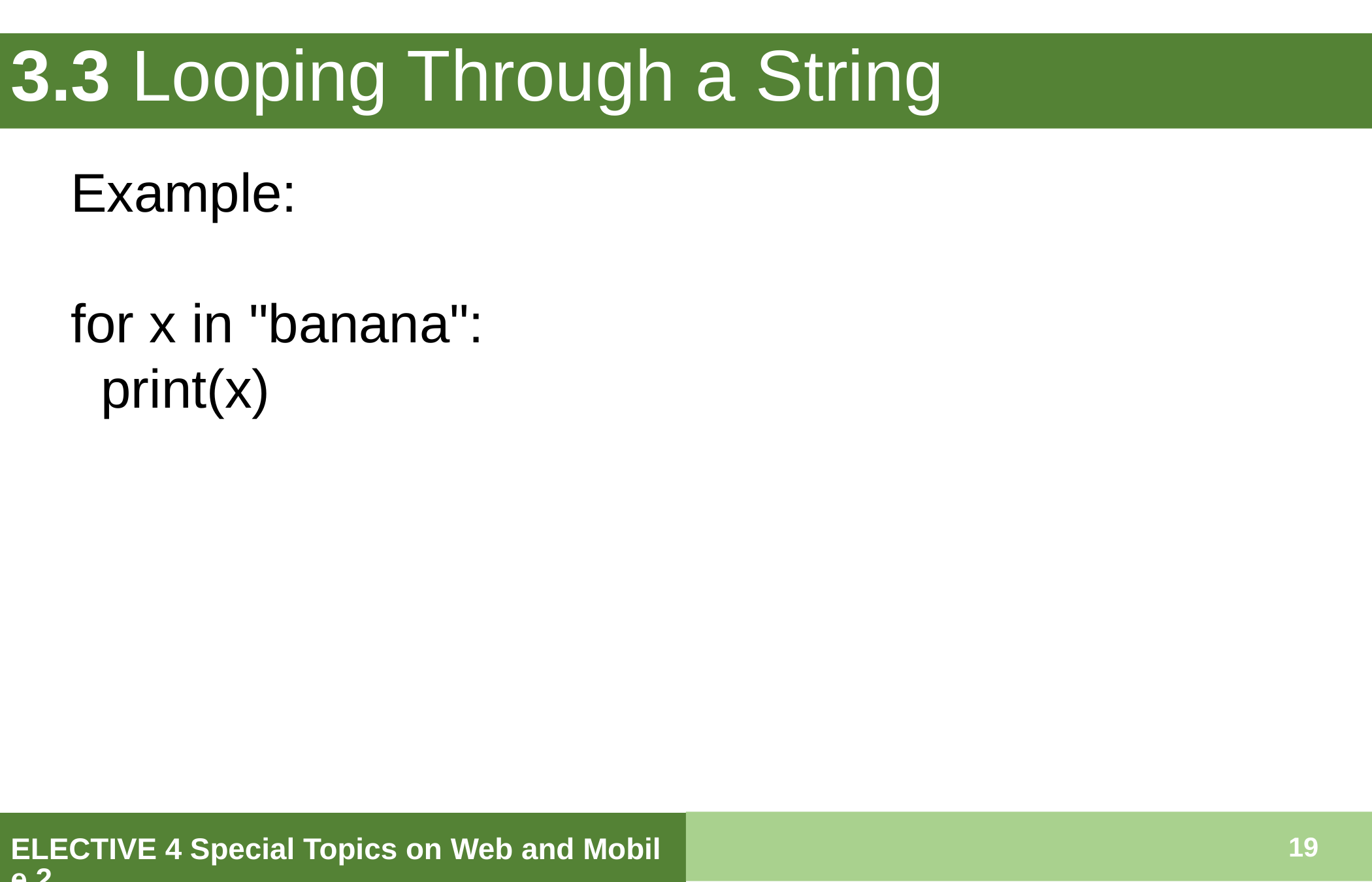

# 3.3 Looping Through a String
Example:

for x in "banana":
  print(x)

ELECTIVE 4 Special Topics on Web and Mobile 2
19